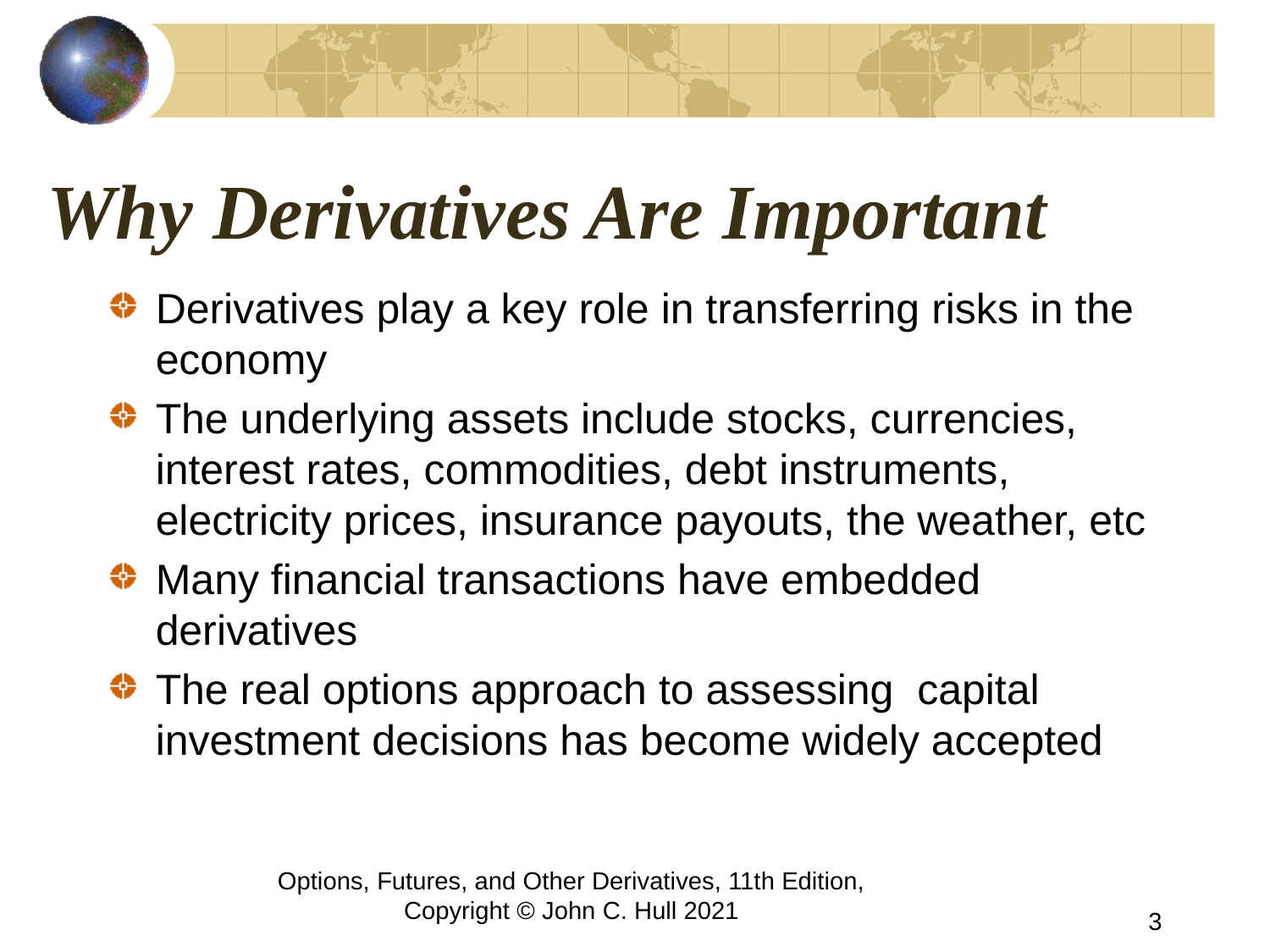

# Why Derivatives Are Important
Derivatives play a key role in transferring risks in the economy
The underlying assets include stocks, currencies, interest rates, commodities, debt instruments, electricity prices, insurance payouts, the weather, etc
Many financial transactions have embedded derivatives
The real options approach to assessing  capital investment decisions has become widely accepted

Options, Futures, and Other Derivatives, 11th Edition, Copyright © John C. Hull 2021
3